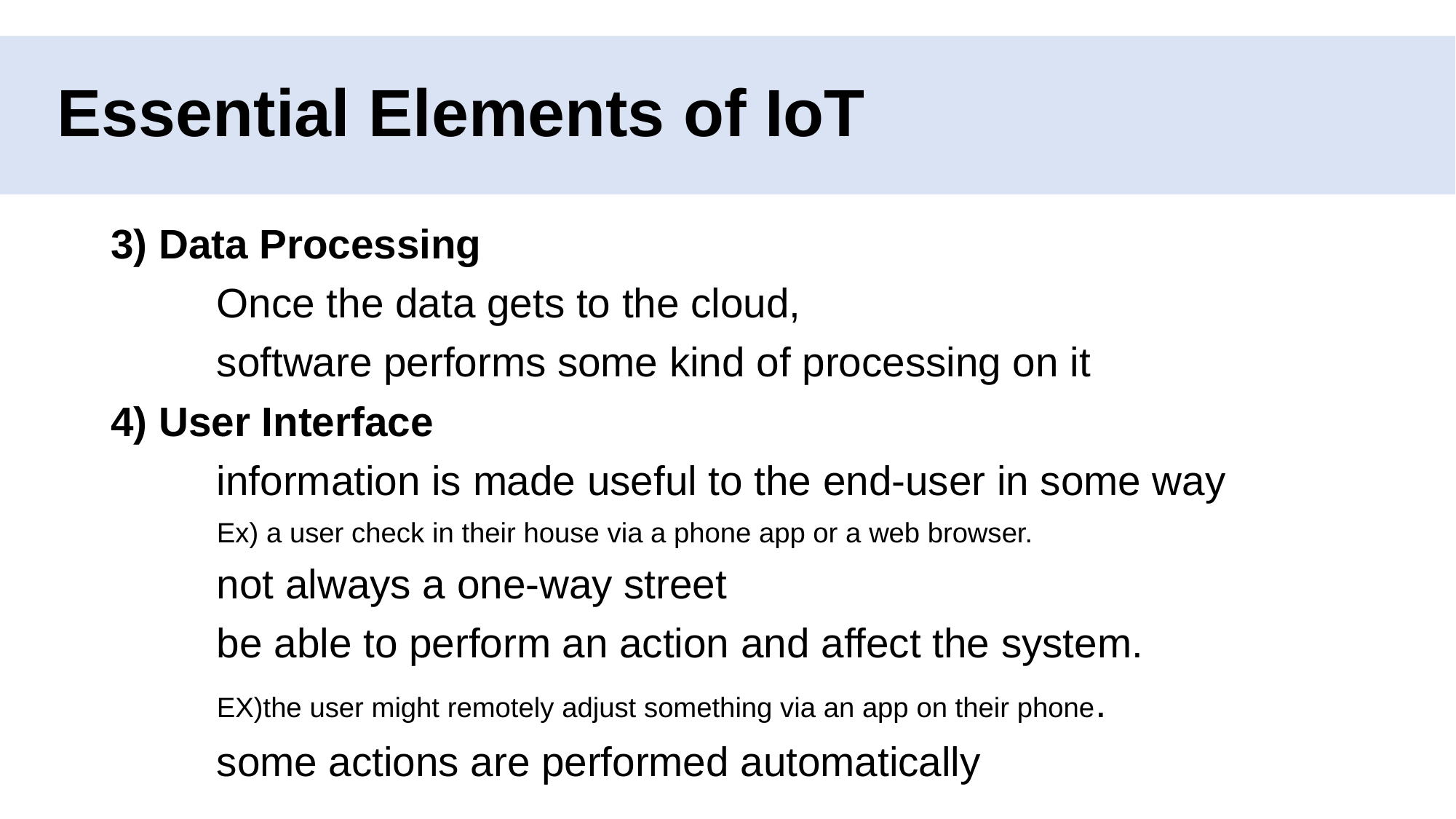

Essential Elements of IoT
# Essential Elements of IOT
3) Data Processing
	Once the data gets to the cloud,
	software performs some kind of processing on it
4) User Interface
	information is made useful to the end-user in some way
		Ex) a user check in their house via a phone app or a web browser.
	not always a one-way street
	be able to perform an action and affect the system.
		EX)the user might remotely adjust something via an app on their phone.
	some actions are performed automatically